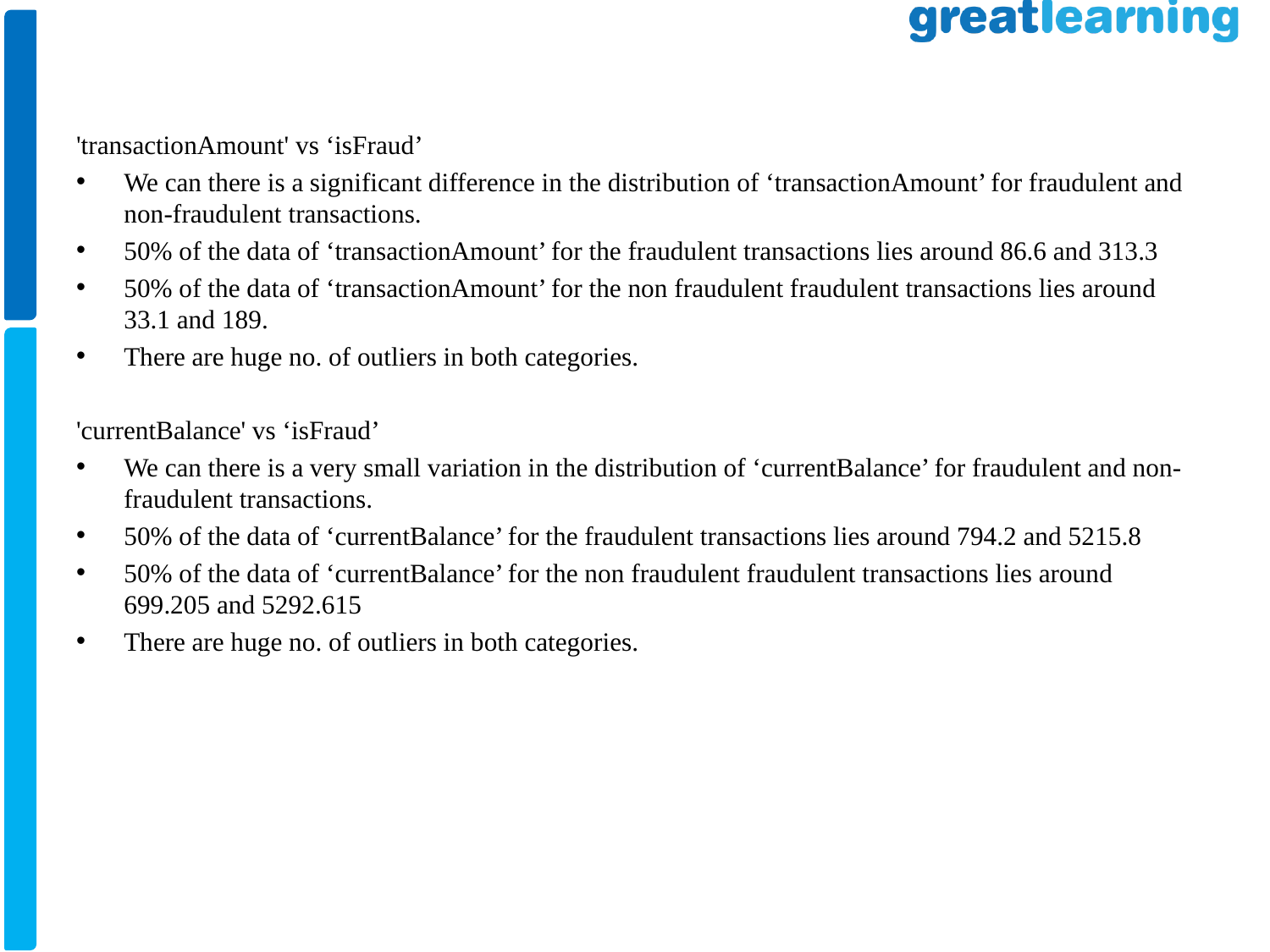

'transactionAmount' vs ‘isFraud’
We can there is a significant difference in the distribution of ‘transactionAmount’ for fraudulent and non-fraudulent transactions.
50% of the data of ‘transactionAmount’ for the fraudulent transactions lies around 86.6 and 313.3
50% of the data of ‘transactionAmount’ for the non fraudulent fraudulent transactions lies around 33.1 and 189.
There are huge no. of outliers in both categories.

'currentBalance' vs ‘isFraud’
We can there is a very small variation in the distribution of ‘currentBalance’ for fraudulent and non-fraudulent transactions.
50% of the data of ‘currentBalance’ for the fraudulent transactions lies around 794.2 and 5215.8
50% of the data of ‘currentBalance’ for the non fraudulent fraudulent transactions lies around 699.205 and 5292.615
There are huge no. of outliers in both categories.